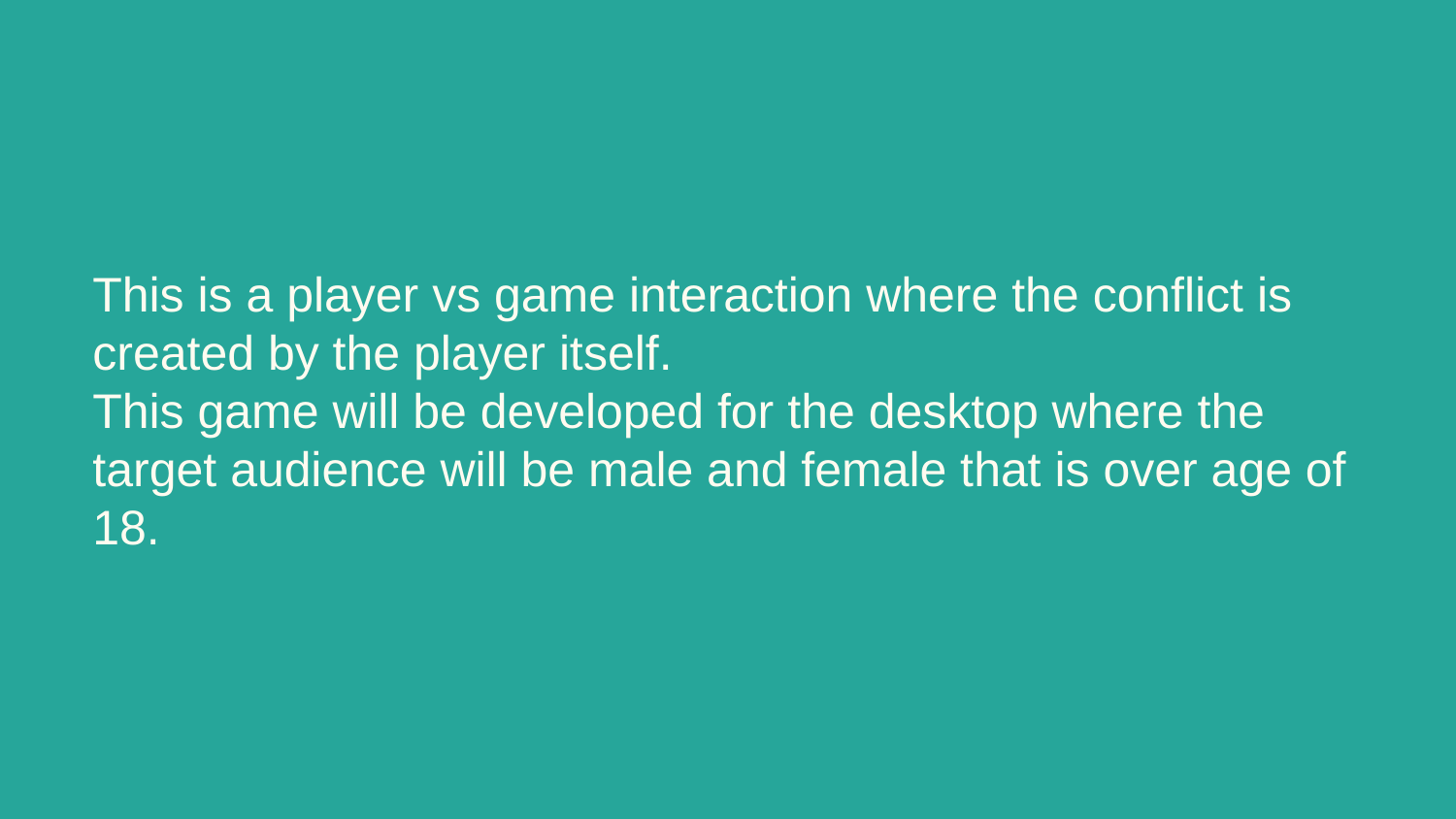

# This is a player vs game interaction where the conflict is created by the player itself.
This game will be developed for the desktop where the target audience will be male and female that is over age of 18.